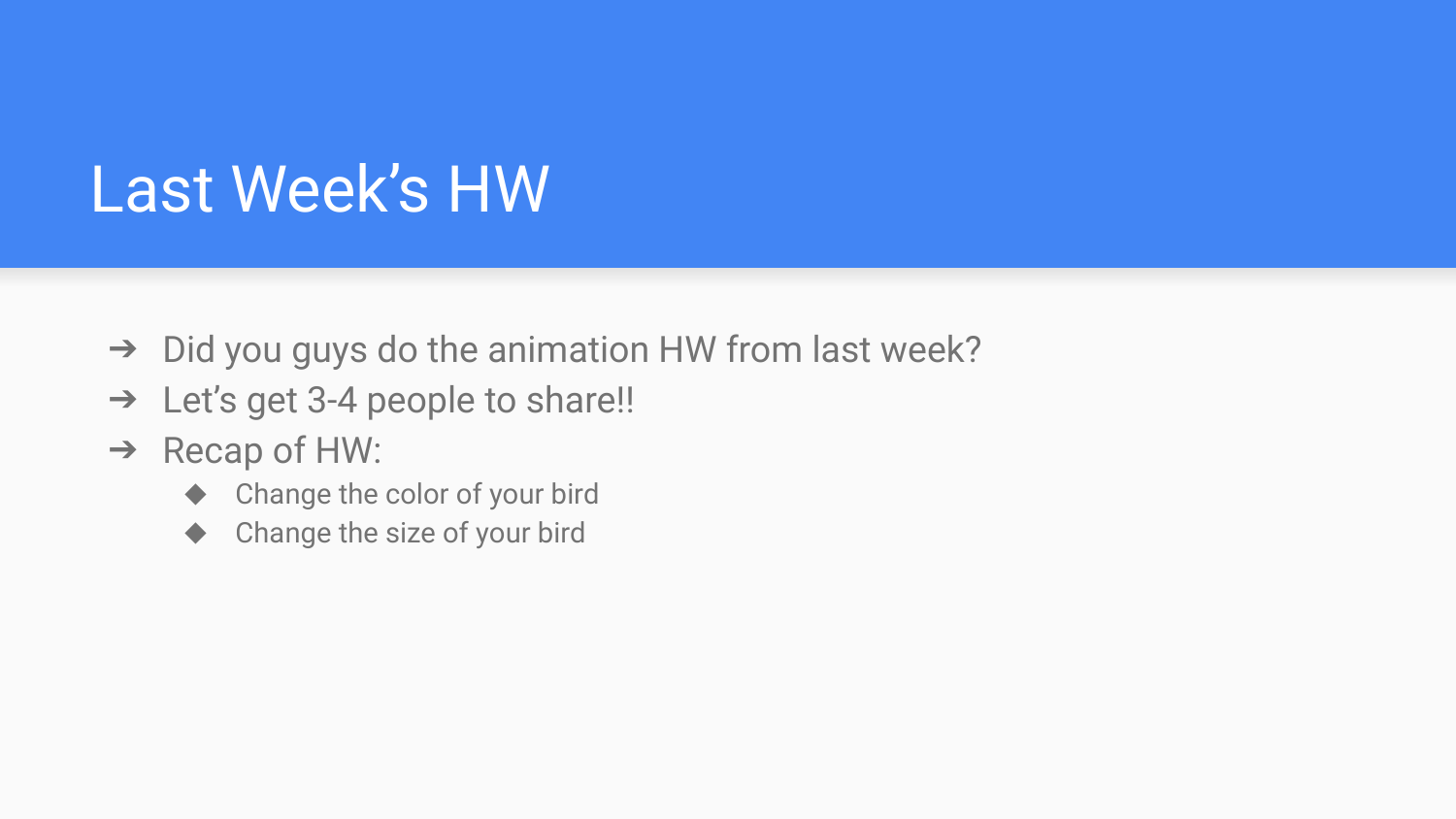

# Last Week’s HW
Did you guys do the animation HW from last week?
Let’s get 3-4 people to share!!
Recap of HW:
Change the color of your bird
Change the size of your bird